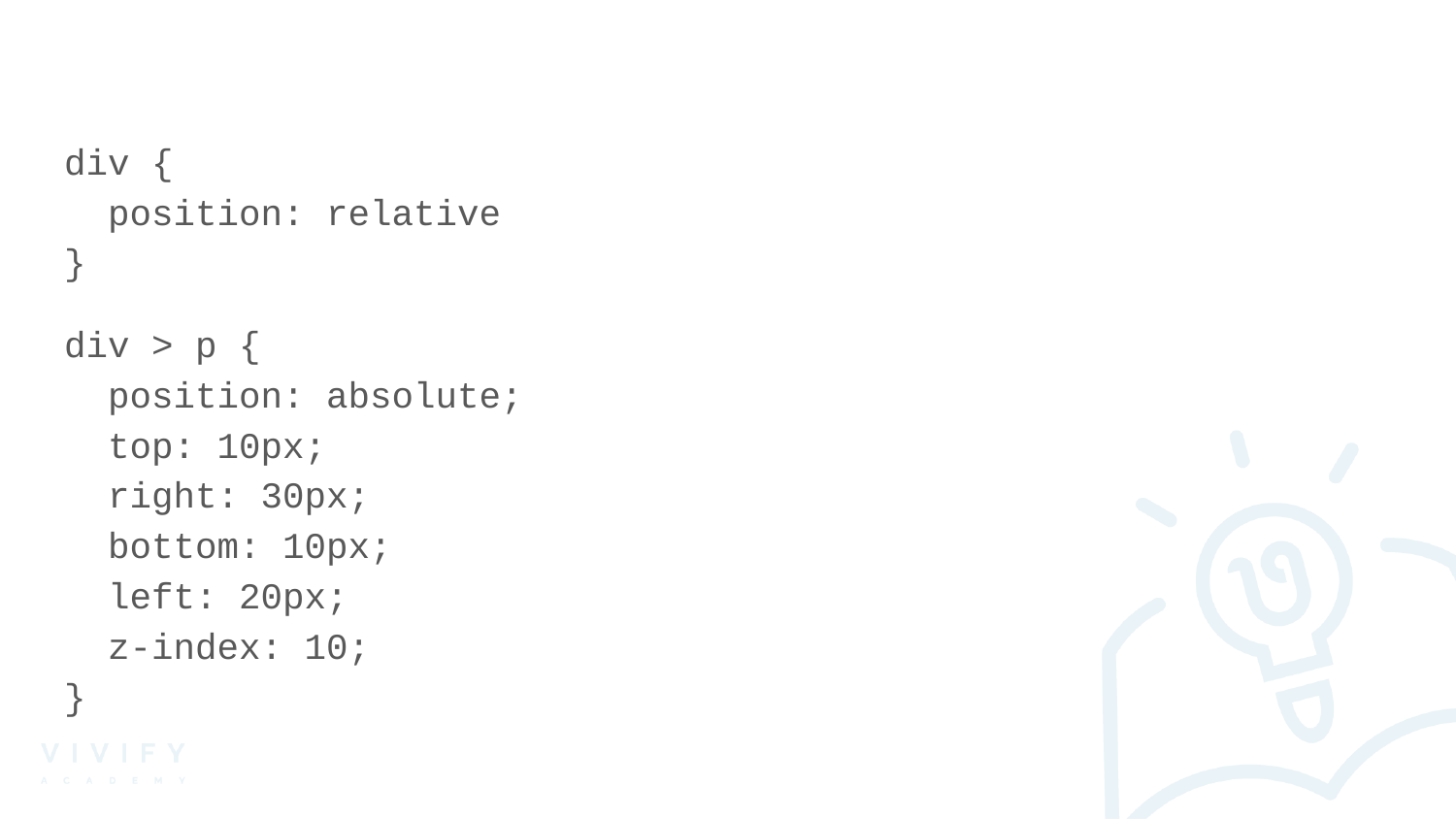

div {
  position: relative
}
div > p {
  position: absolute;
  top: 10px;
  right: 30px;
  bottom: 10px;
  left: 20px;
  z-index: 10;
}